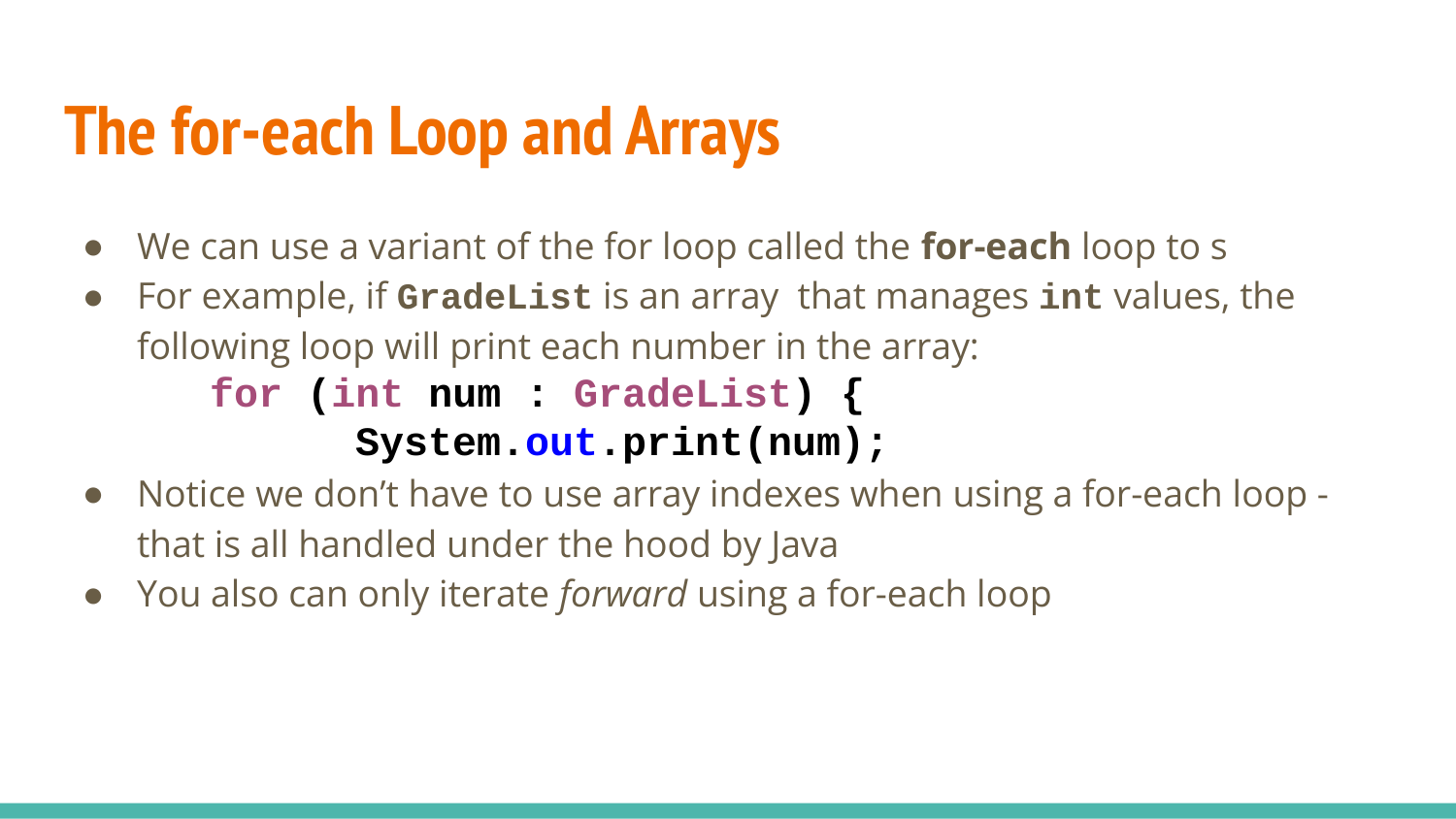

# The for-each Loop and Arrays
We can use a variant of the for loop called the for-each loop to s
For example, if GradeList is an array  that manages int values, the following loop will print each number in the array:
for (int num : GradeList) {
	System.out.print(num);
Notice we don’t have to use array indexes when using a for-each loop - that is all handled under the hood by Java
You also can only iterate forward using a for-each loop